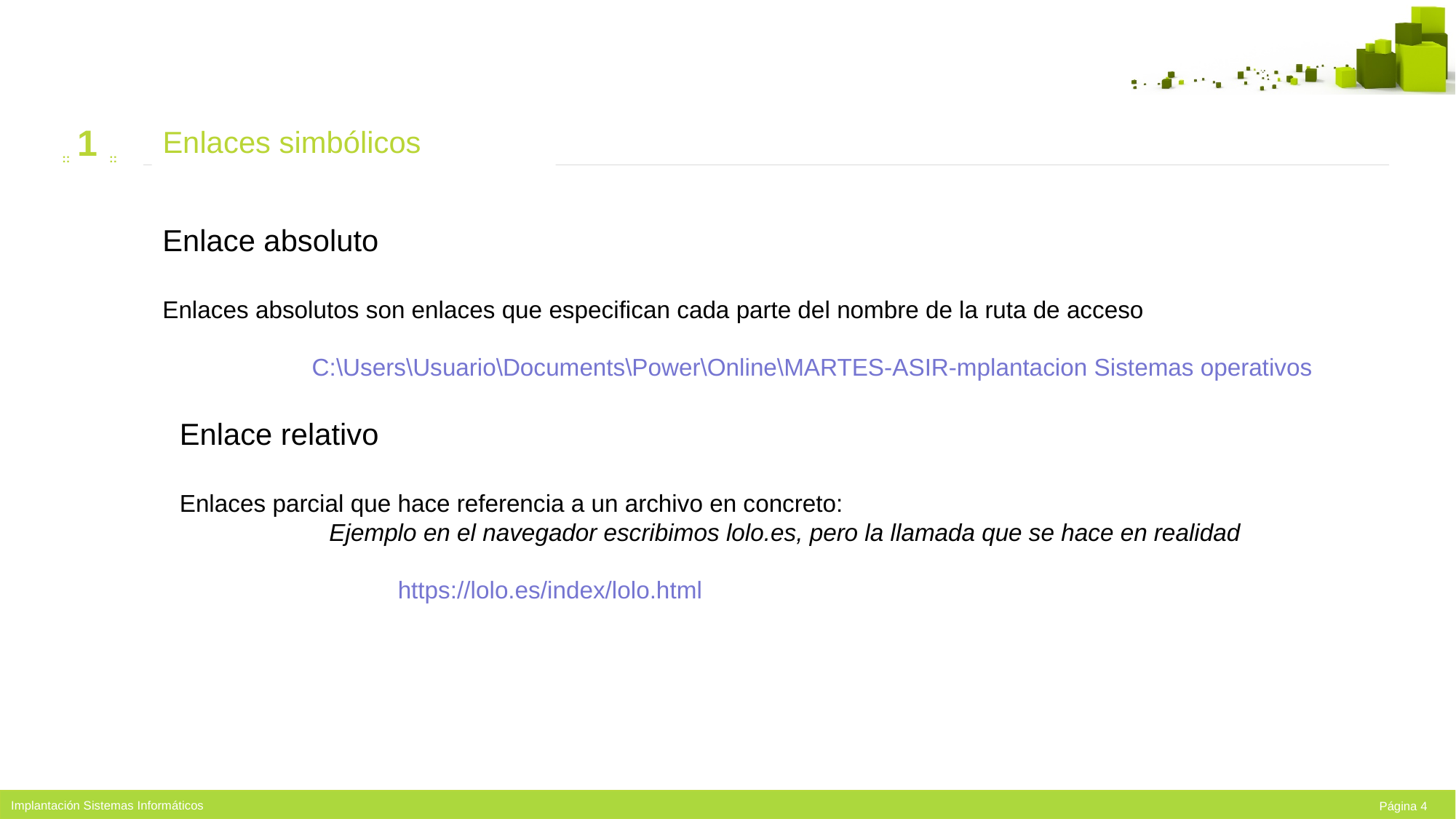

# Enlaces simbólicos
1
Enlace absoluto

Enlaces absolutos son enlaces que especifican cada parte del nombre de la ruta de acceso

	C:\Users\Usuario\Documents\Power\Online\MARTES-ASIR-mplantacion Sistemas operativos

Enlace relativo

Enlaces parcial que hace referencia a un archivo en concreto:
	Ejemplo en el navegador escribimos lolo.es, pero la llamada que se hace en realidad

		https://lolo.es/index/lolo.html